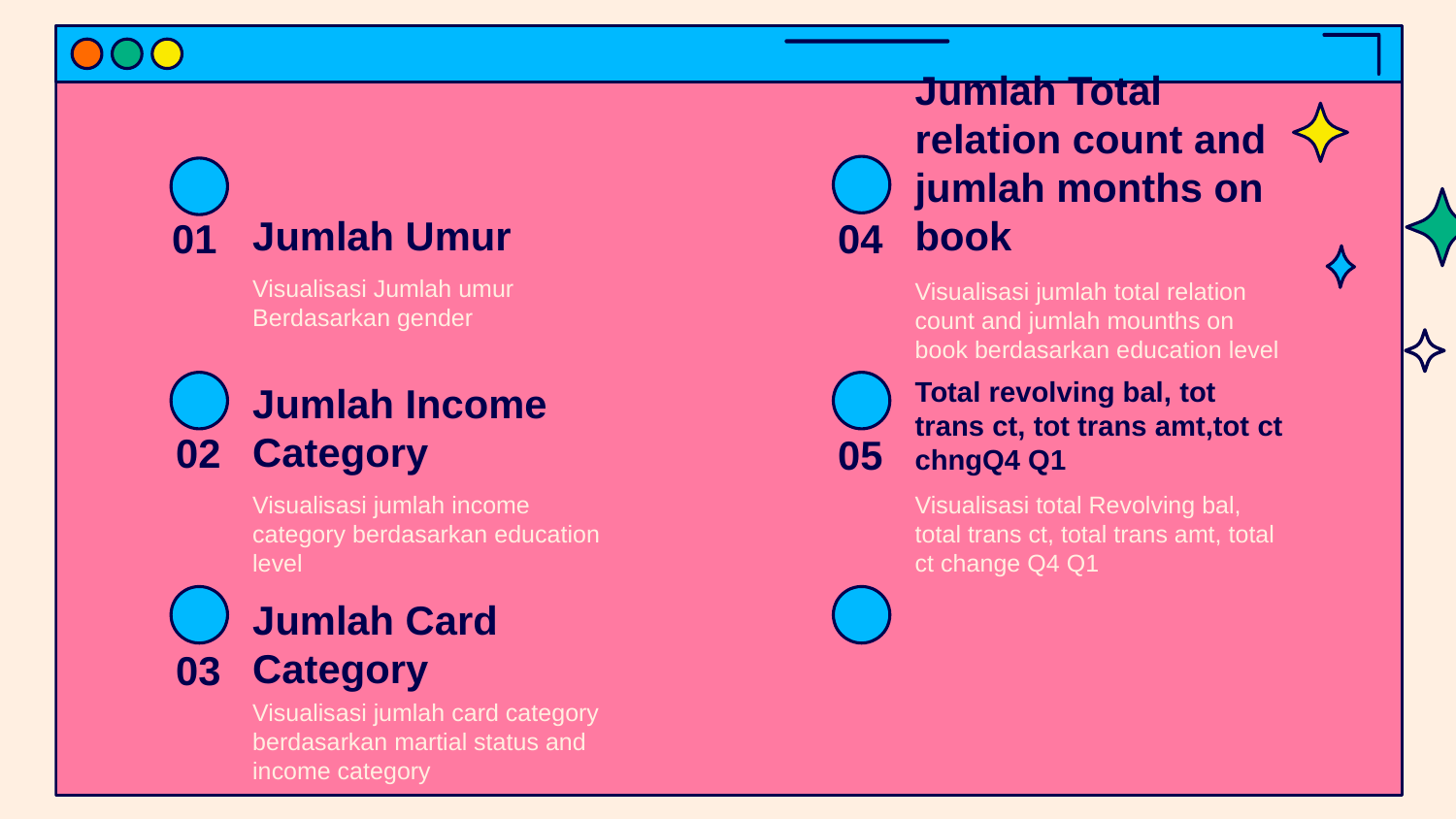

# Jumlah Umur
Jumlah Total relation count and jumlah months on book
04
01
Visualisasi Jumlah umur Berdasarkan gender
Visualisasi jumlah total relation count and jumlah mounths on book berdasarkan education level
Jumlah Income Category
Total revolving bal, tot trans ct, tot trans amt,tot ct chngQ4 Q1
02
05
Visualisasi jumlah income category berdasarkan education level
Visualisasi total Revolving bal, total trans ct, total trans amt, total ct change Q4 Q1
Jumlah Card Category
03
Visualisasi jumlah card category berdasarkan martial status and income category